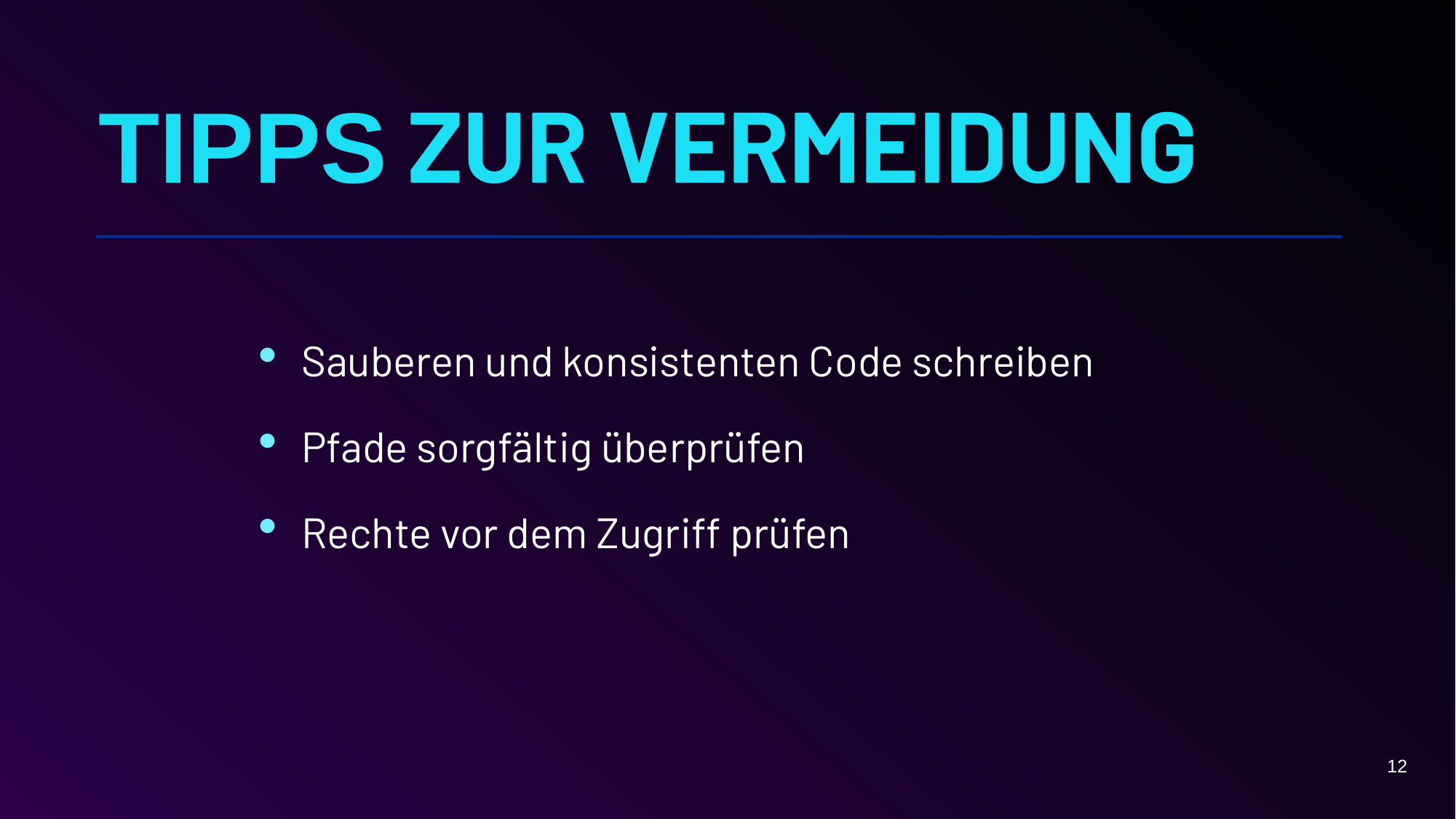

# Tipps zur Vermeidung
Sauberen und konsistenten Code schreiben
Pfade sorgfältig überprüfen
Rechte vor dem Zugriff prüfen
12